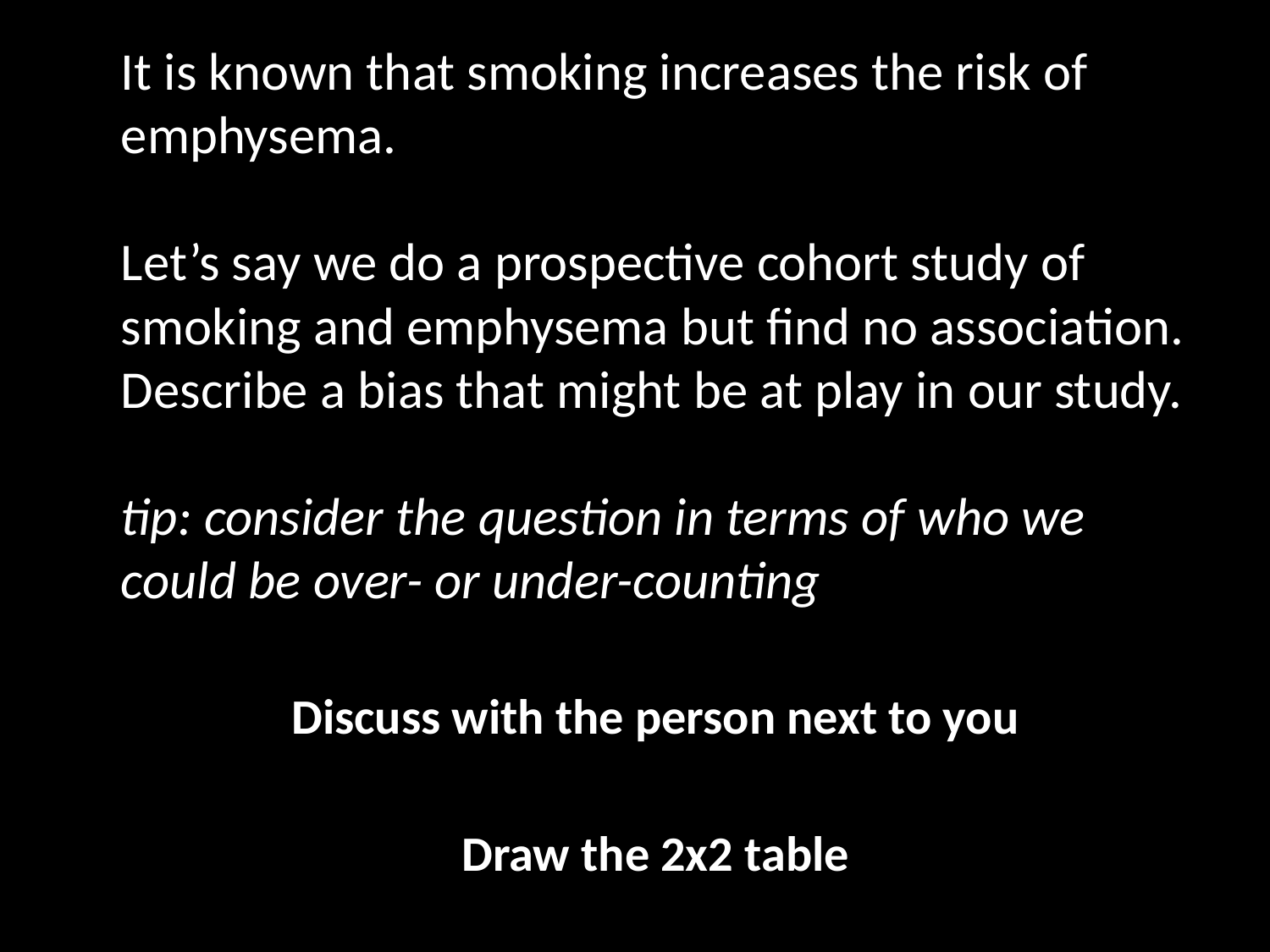

It is known that smoking increases the risk of emphysema.

Let’s say we do a prospective cohort study of smoking and emphysema but find no association. Describe a bias that might be at play in our study.

tip: consider the question in terms of who we could be over- or under-counting
Discuss with the person next to you
Draw the 2x2 table